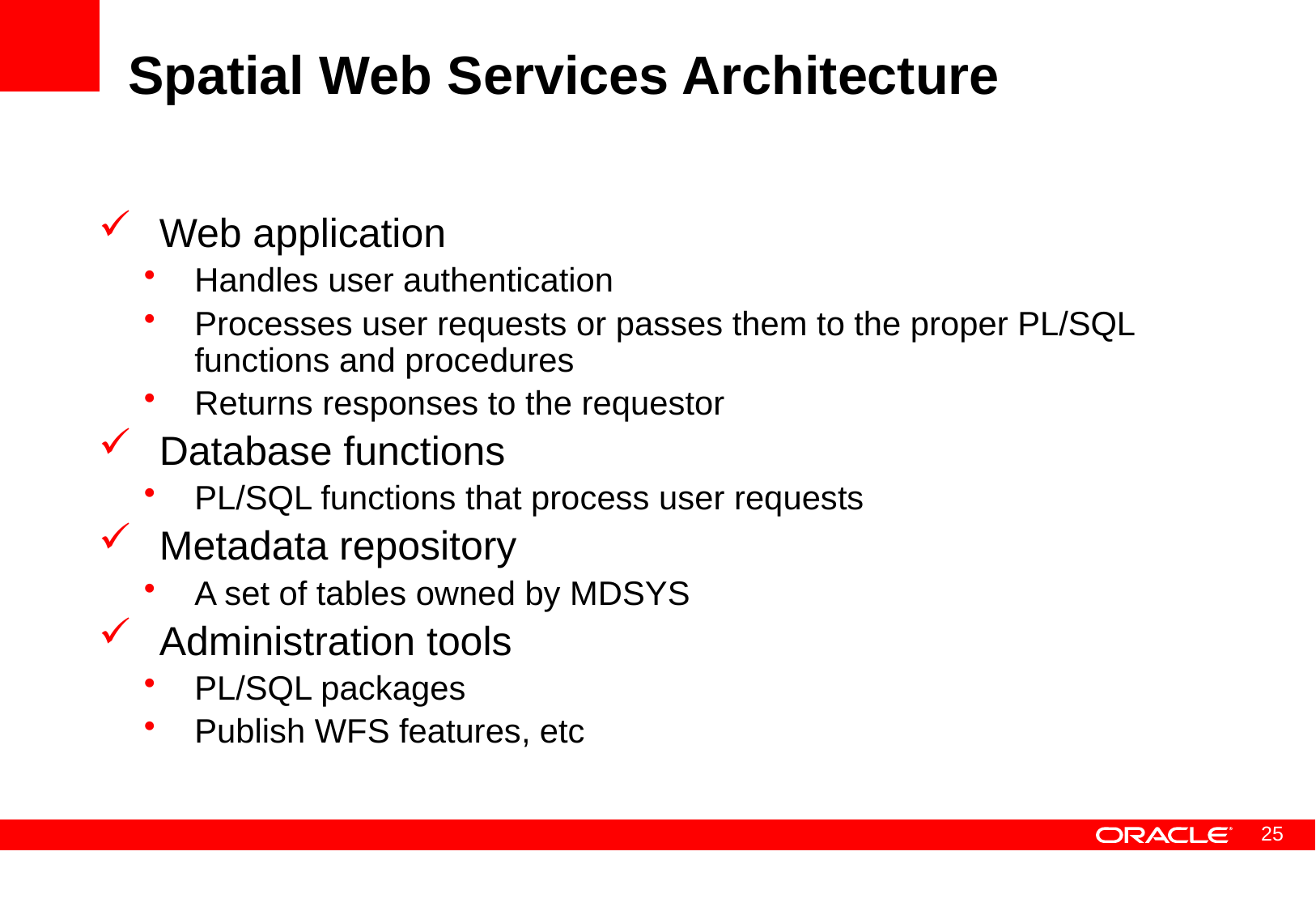

# Spatial Web Services Architecture
Web application
Handles user authentication
Processes user requests or passes them to the proper PL/SQL functions and procedures
Returns responses to the requestor
Database functions
PL/SQL functions that process user requests
Metadata repository
A set of tables owned by MDSYS
Administration tools
PL/SQL packages
Publish WFS features, etc